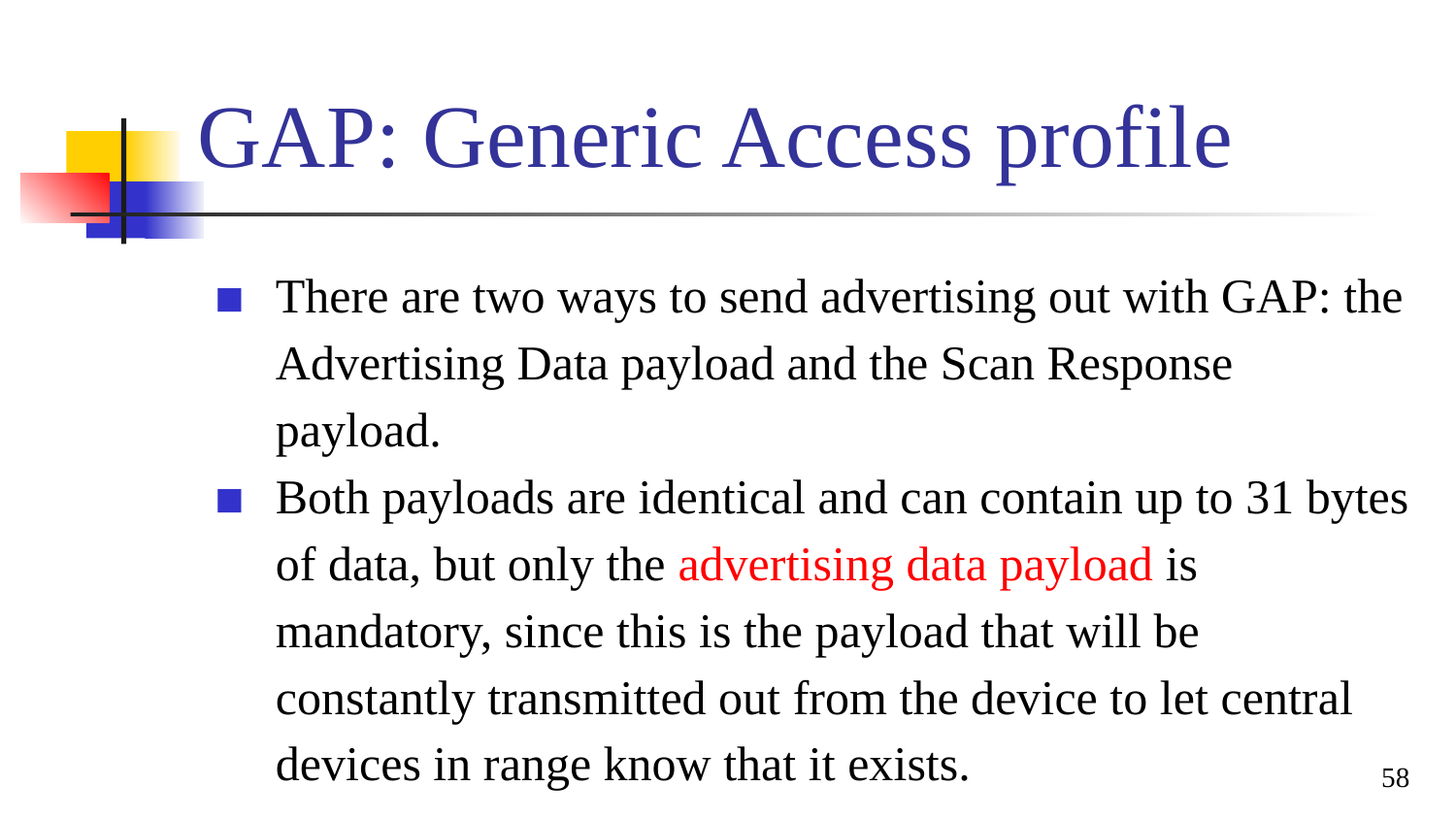

# GAP: Generic Access profile
There are two ways to send advertising out with GAP: the Advertising Data payload and the Scan Response payload.
Both payloads are identical and can contain up to 31 bytes of data, but only the advertising data payload is mandatory, since this is the payload that will be constantly transmitted out from the device to let central devices in range know that it exists.
58